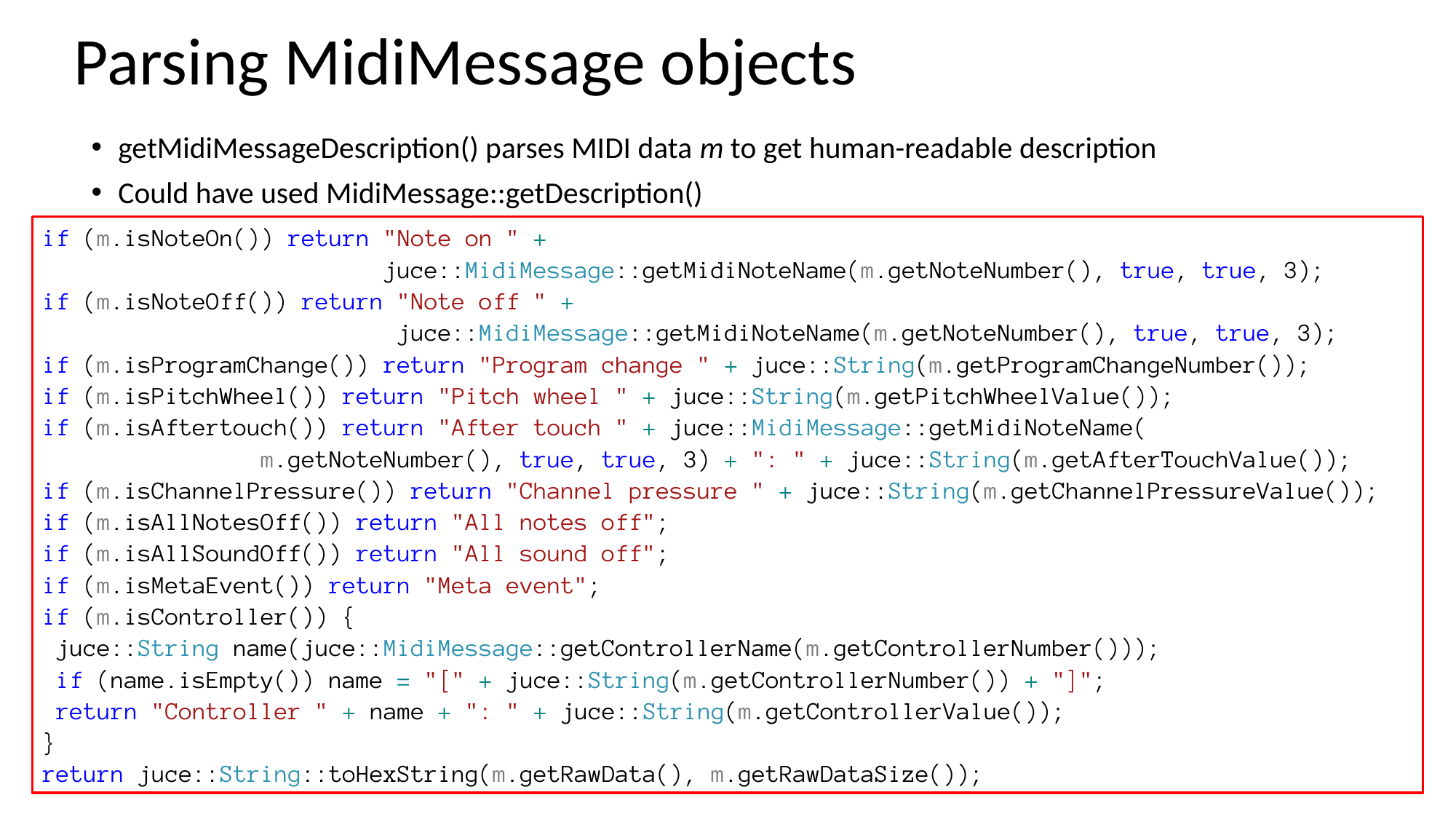

# Parsing MidiMessage objects
getMidiMessageDescription() parses MIDI data m to get human-readable description
Could have used MidiMessage::getDescription()
if (m.isNoteOn()) return "Note on " +
                         juce::MidiMessage::getMidiNoteName(m.getNoteNumber(), true, true, 3);
if (m.isNoteOff()) return "Note off " +
                          juce::MidiMessage::getMidiNoteName(m.getNoteNumber(), true, true, 3);
if (m.isProgramChange()) return "Program change " + juce::String(m.getProgramChangeNumber());
if (m.isPitchWheel()) return "Pitch wheel " + juce::String(m.getPitchWheelValue());
if (m.isAftertouch()) return "After touch " + juce::MidiMessage::getMidiNoteName(
                m.getNoteNumber(), true, true, 3) + ": " + juce::String(m.getAfterTouchValue());
if (m.isChannelPressure()) return "Channel pressure " + juce::String(m.getChannelPressureValue());
if (m.isAllNotesOff()) return "All notes off";
if (m.isAllSoundOff()) return "All sound off";
if (m.isMetaEvent()) return "Meta event";
if (m.isController()) {
 juce::String name(juce::MidiMessage::getControllerName(m.getControllerNumber()));
 if (name.isEmpty()) name = "[" + juce::String(m.getControllerNumber()) + "]";
 return "Controller " + name + ": " + juce::String(m.getControllerValue());
}
return juce::String::toHexString(m.getRawData(), m.getRawDataSize());